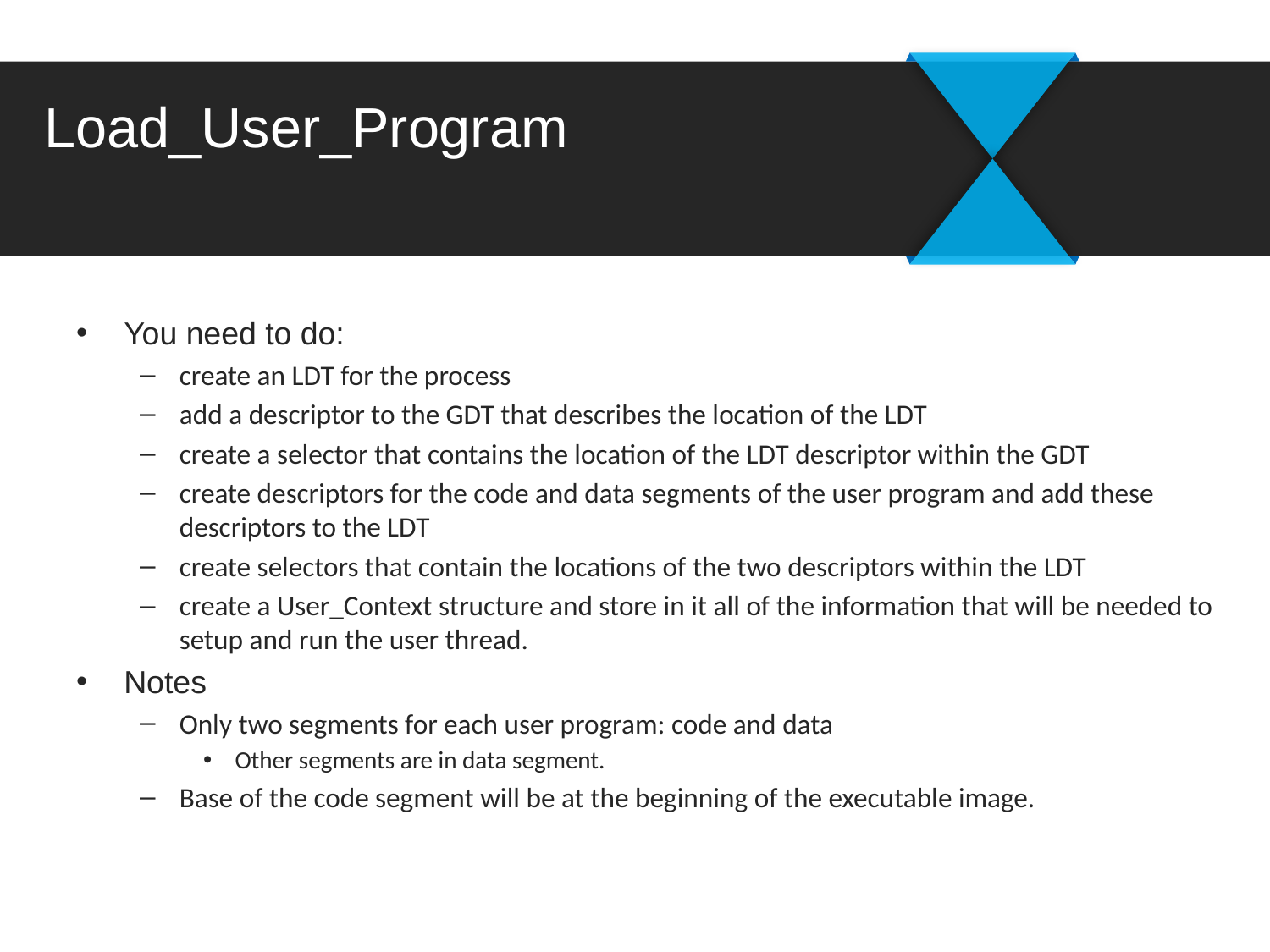

# Load_User_Program

You need to do:
create an LDT for the process
add a descriptor to the GDT that describes the location of the LDT
create a selector that contains the location of the LDT descriptor within the GDT
create descriptors for the code and data segments of the user program and add these descriptors to the LDT
create selectors that contain the locations of the two descriptors within the LDT
create a User_Context structure and store in it all of the information that will be needed to setup and run the user thread.
Notes
Only two segments for each user program: code and data
Other segments are in data segment.
Base of the code segment will be at the beginning of the executable image.